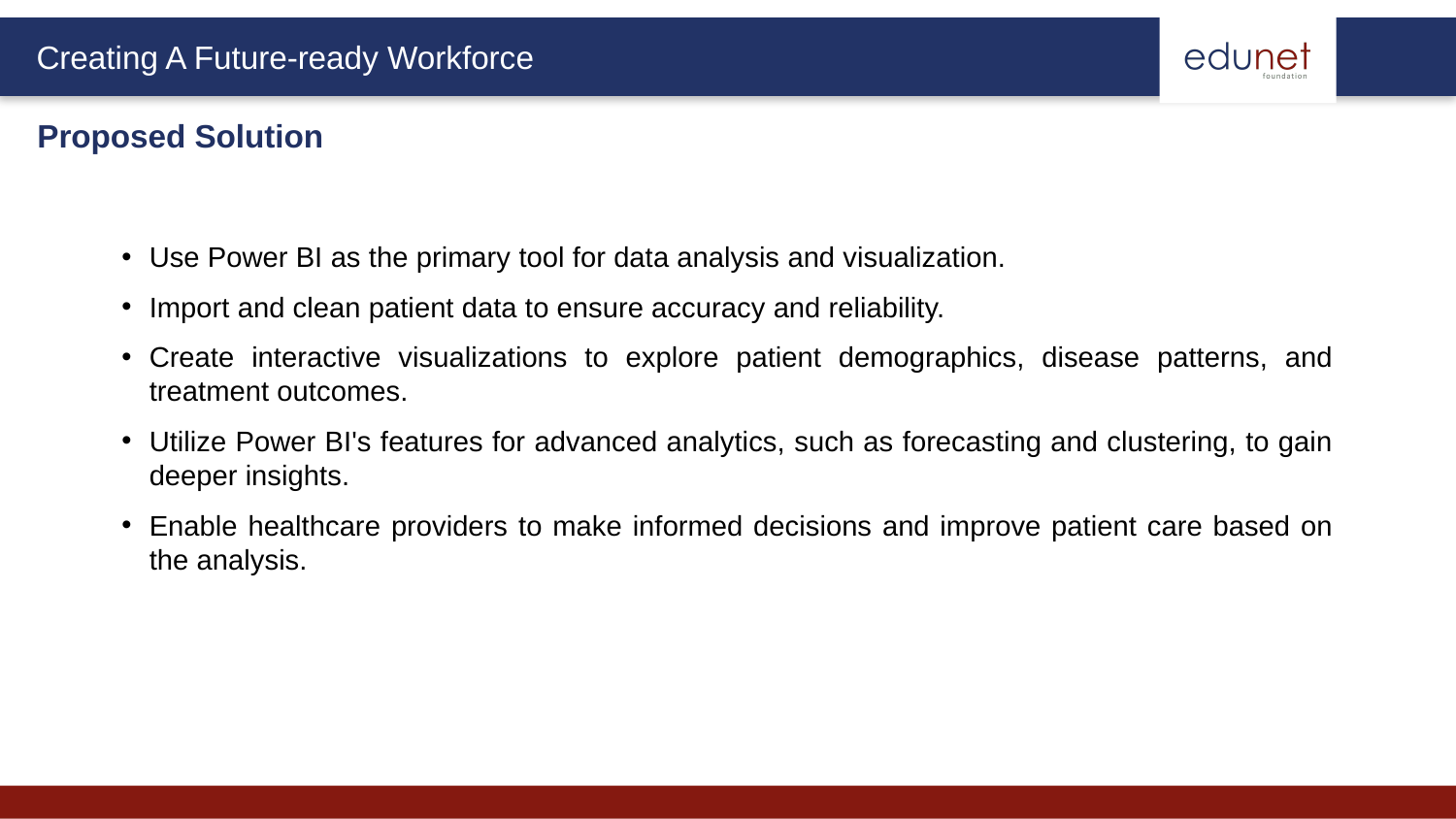

Proposed Solution
Use Power BI as the primary tool for data analysis and visualization.
Import and clean patient data to ensure accuracy and reliability.
Create interactive visualizations to explore patient demographics, disease patterns, and treatment outcomes.
Utilize Power BI's features for advanced analytics, such as forecasting and clustering, to gain deeper insights.
Enable healthcare providers to make informed decisions and improve patient care based on the analysis.